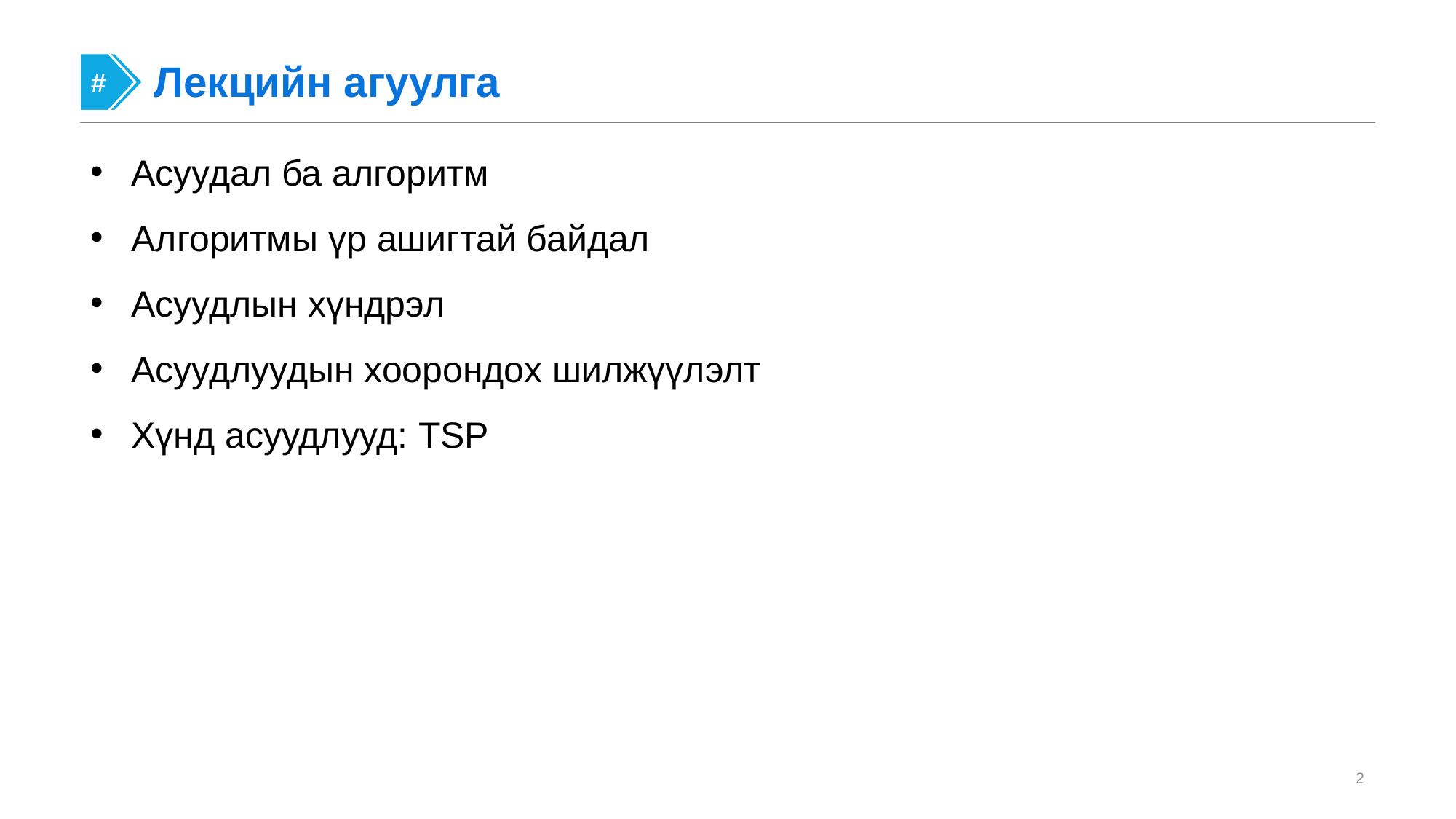

#
#
Лекцийн агуулга
Асуудал ба алгоритм
Алгоритмы үр ашигтай байдал
Асуудлын хүндрэл
Асуудлуудын хоорондох шилжүүлэлт
Хүнд асуудлууд: TSP
2